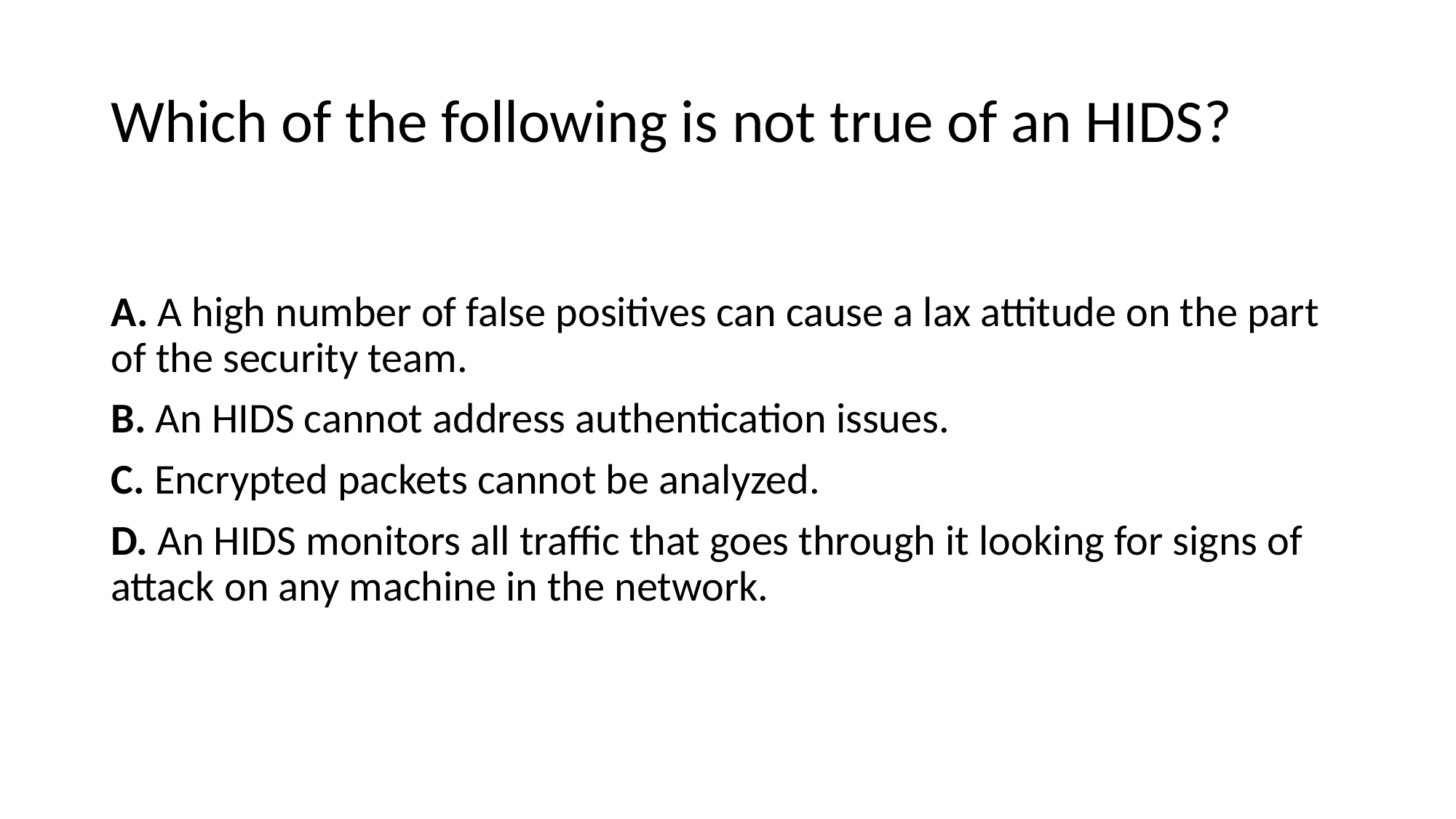

# Which of the following is not true of an HIDS?

A. A high number of false positives can cause a lax attitude on the part of the security team.
B. An HIDS cannot address authentication issues.
C. Encrypted packets cannot be analyzed.
D. An HIDS monitors all traffic that goes through it looking for signs of attack on any machine in the network.